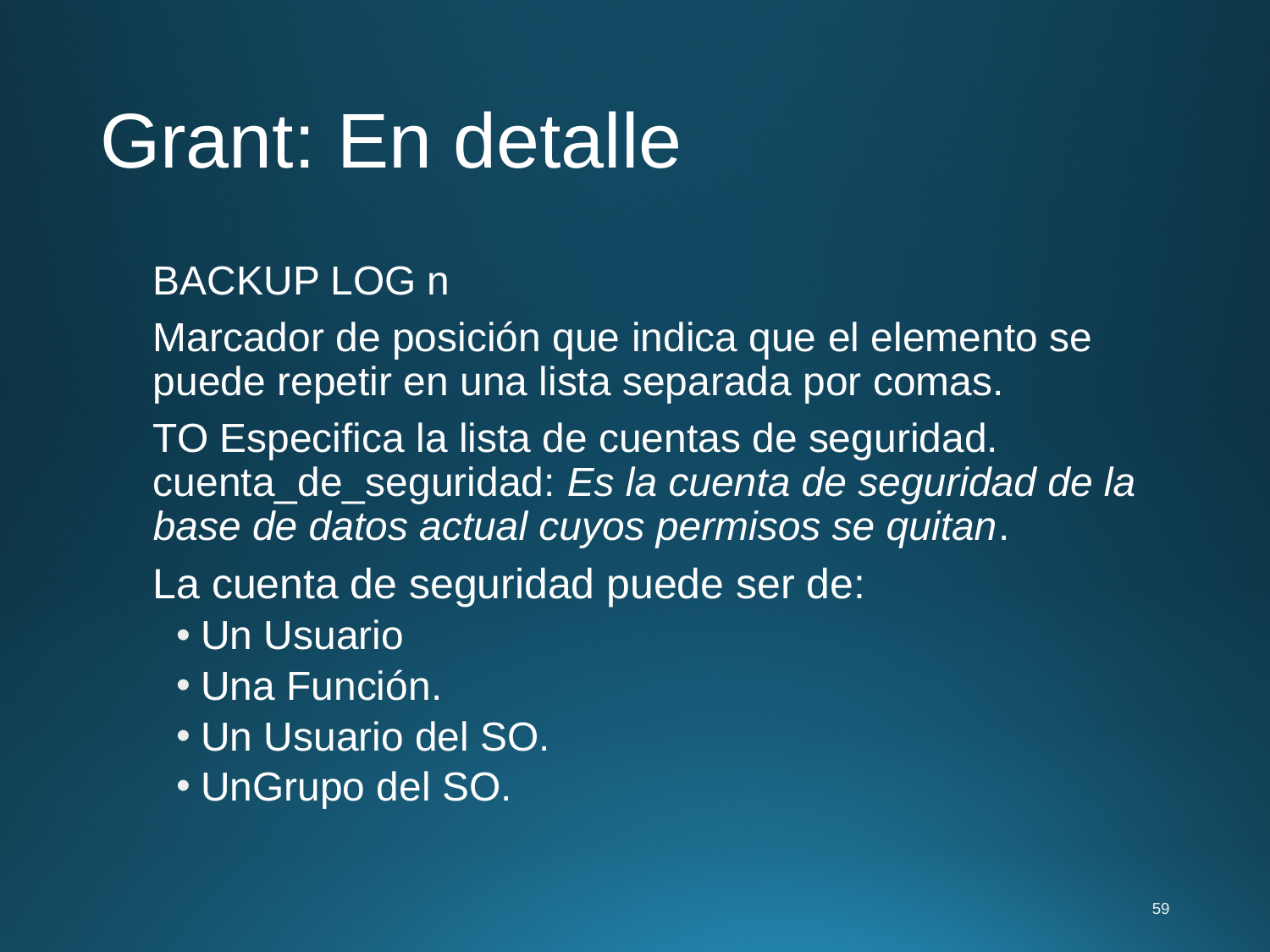

# Grant: En detalle
	BACKUP LOG n
	Marcador de posición que indica que el elemento se puede repetir en una lista separada por comas.
	TO Especifica la lista de cuentas de seguridad. cuenta_de_seguridad: Es la cuenta de seguridad de la base de datos actual cuyos permisos se quitan.
 	La cuenta de seguridad puede ser de:
Un Usuario
Una Función.
Un Usuario del SO.
UnGrupo del SO.
59